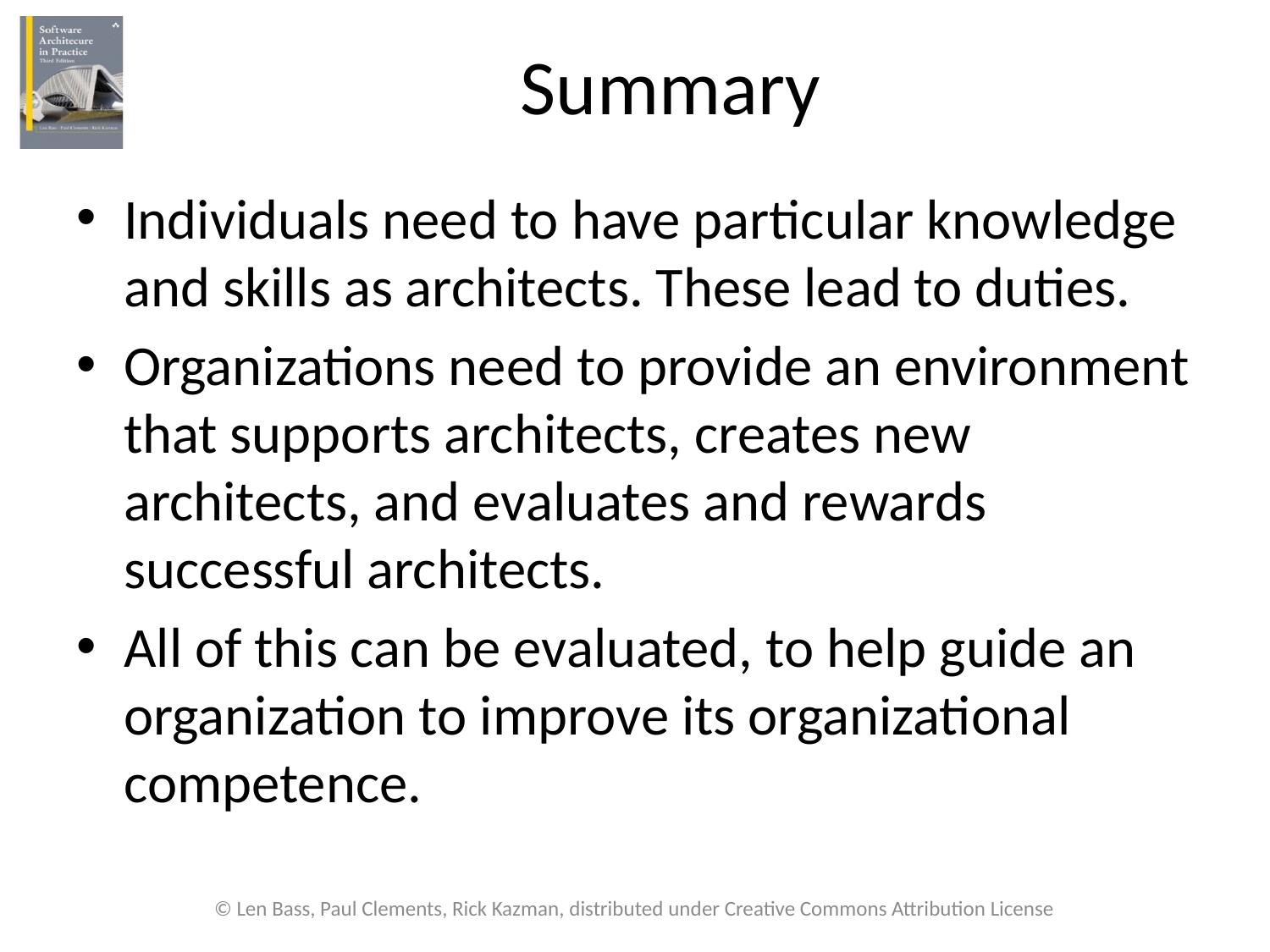

# Summary
Individuals need to have particular knowledge and skills as architects. These lead to duties.
Organizations need to provide an environment that supports architects, creates new architects, and evaluates and rewards successful architects.
All of this can be evaluated, to help guide an organization to improve its organizational competence.
© Len Bass, Paul Clements, Rick Kazman, distributed under Creative Commons Attribution License